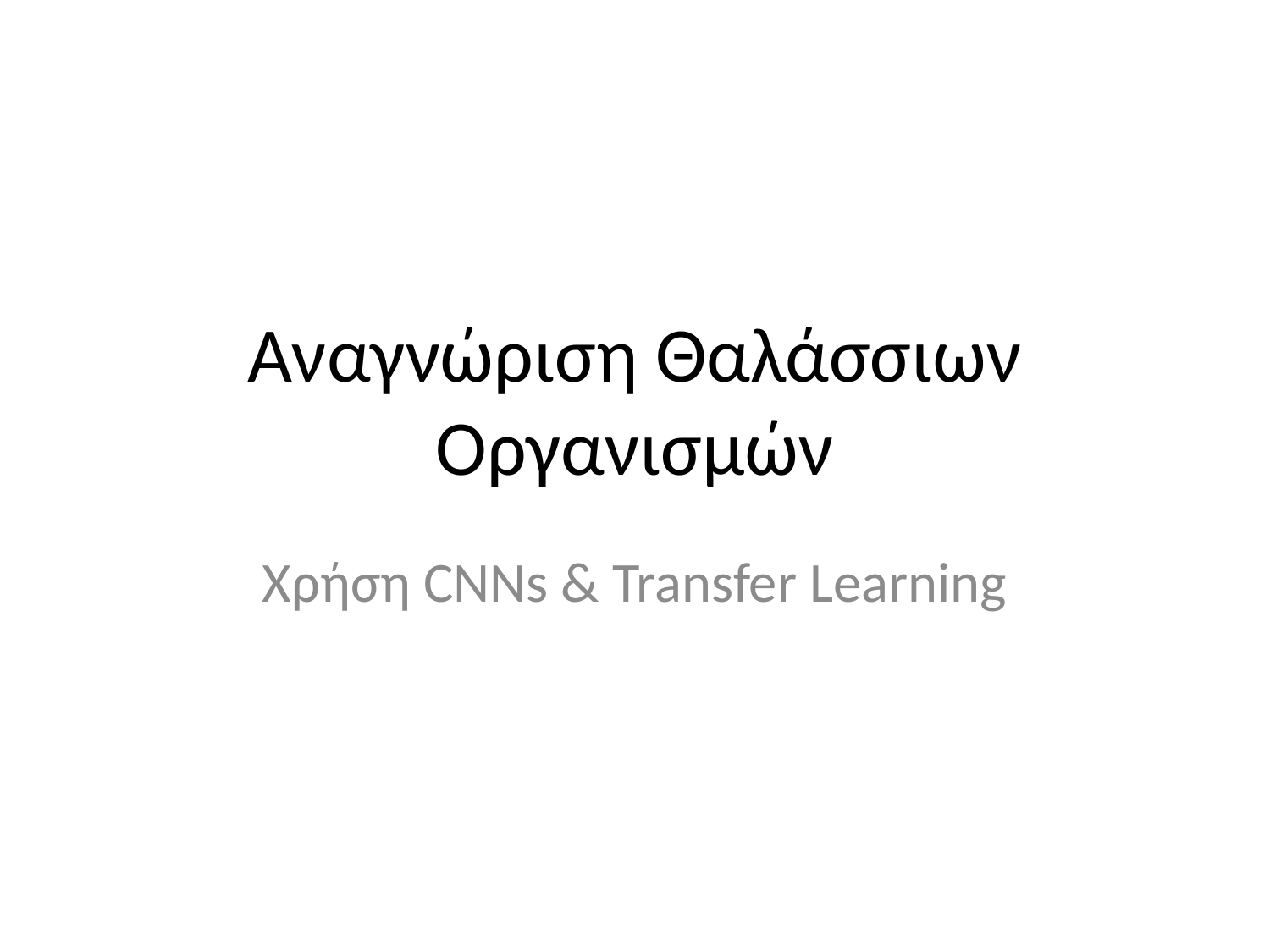

# Αναγνώριση Θαλάσσιων Οργανισμών
Χρήση CNNs & Transfer Learning